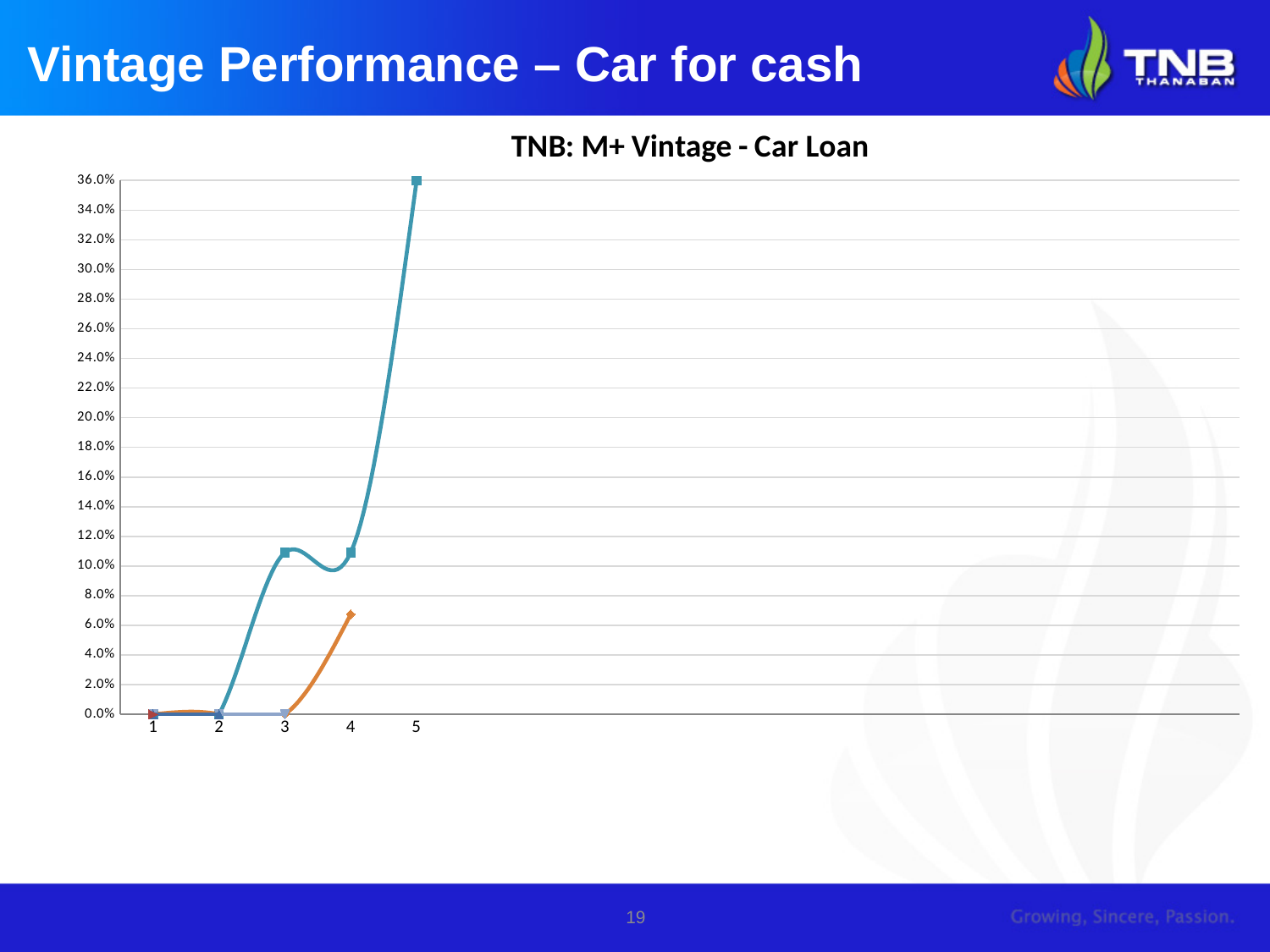

# Vintage Performance – Car for cash

### Chart: TNB: M+ Vintage - Car Loan

| Category | Jan-16 | Feb-16 | Mar-16 | Apr-16 | May-16 |
|---|---|---|---|---|---|
19